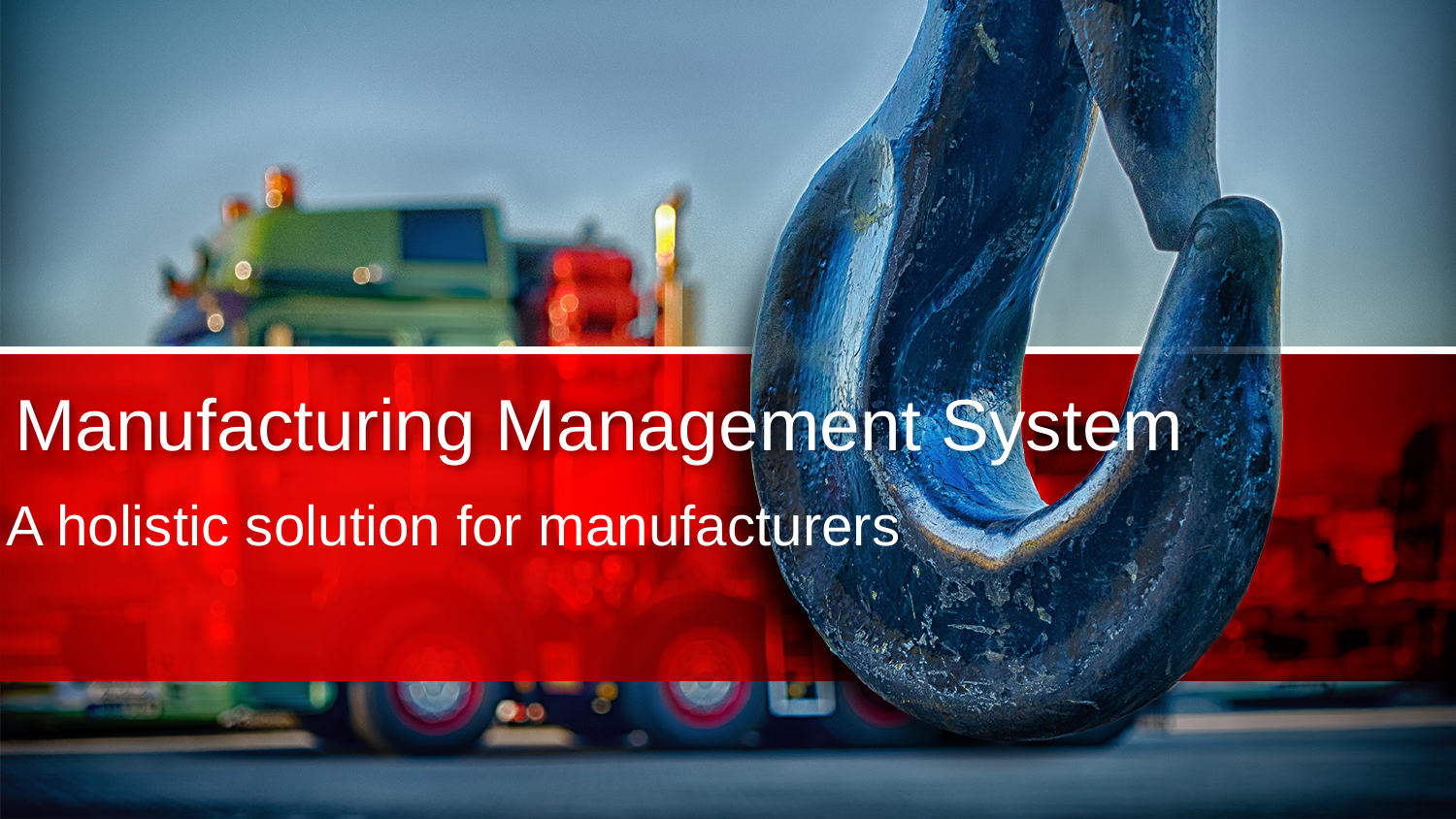

# Manufacturing Management System
A holistic solution for manufacturers